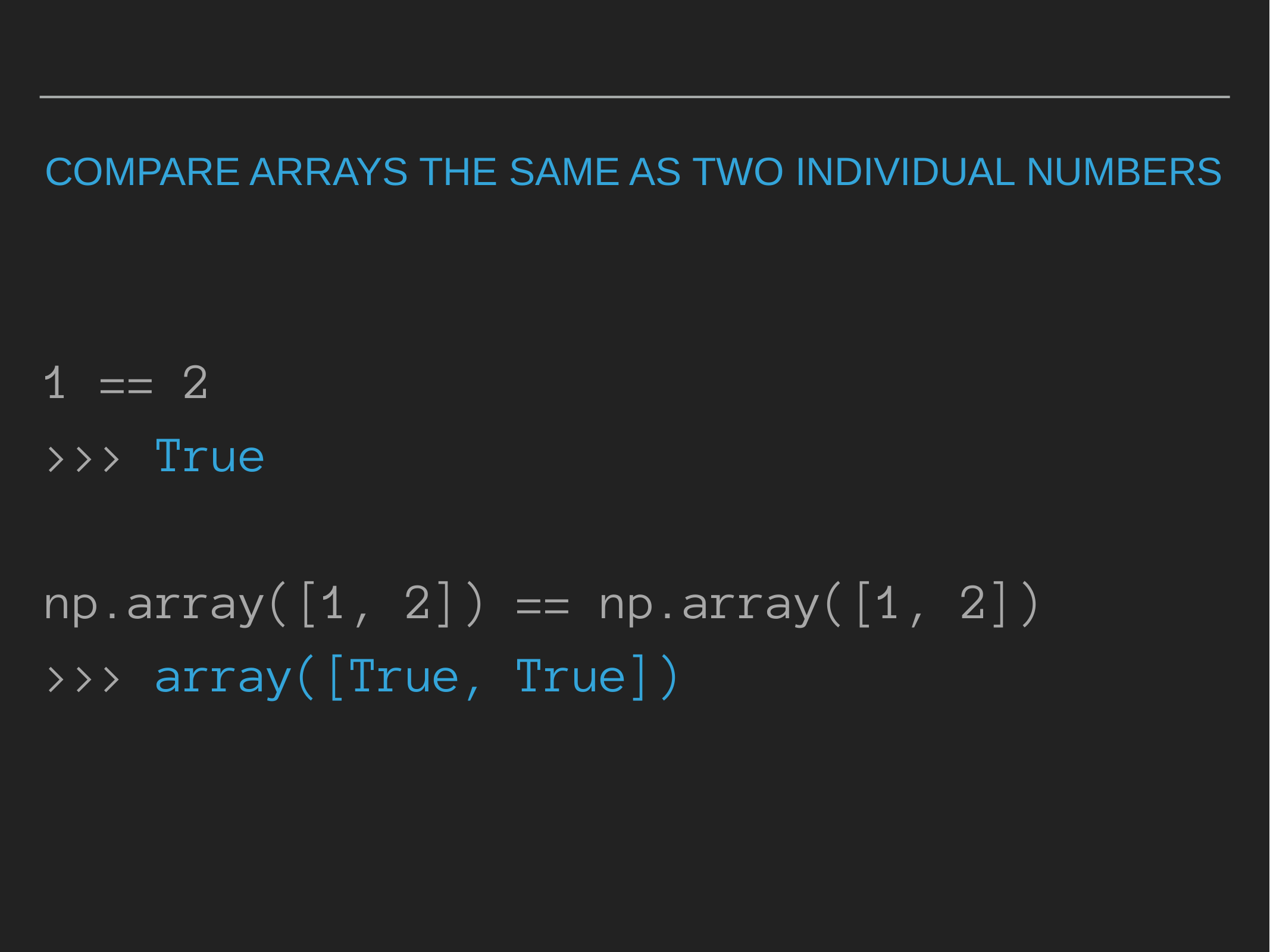

# Compare Arrays the same as two individual numbers
1 == 2
>>> True

np.array([1, 2]) == np.array([1, 2])
>>> array([True, True])